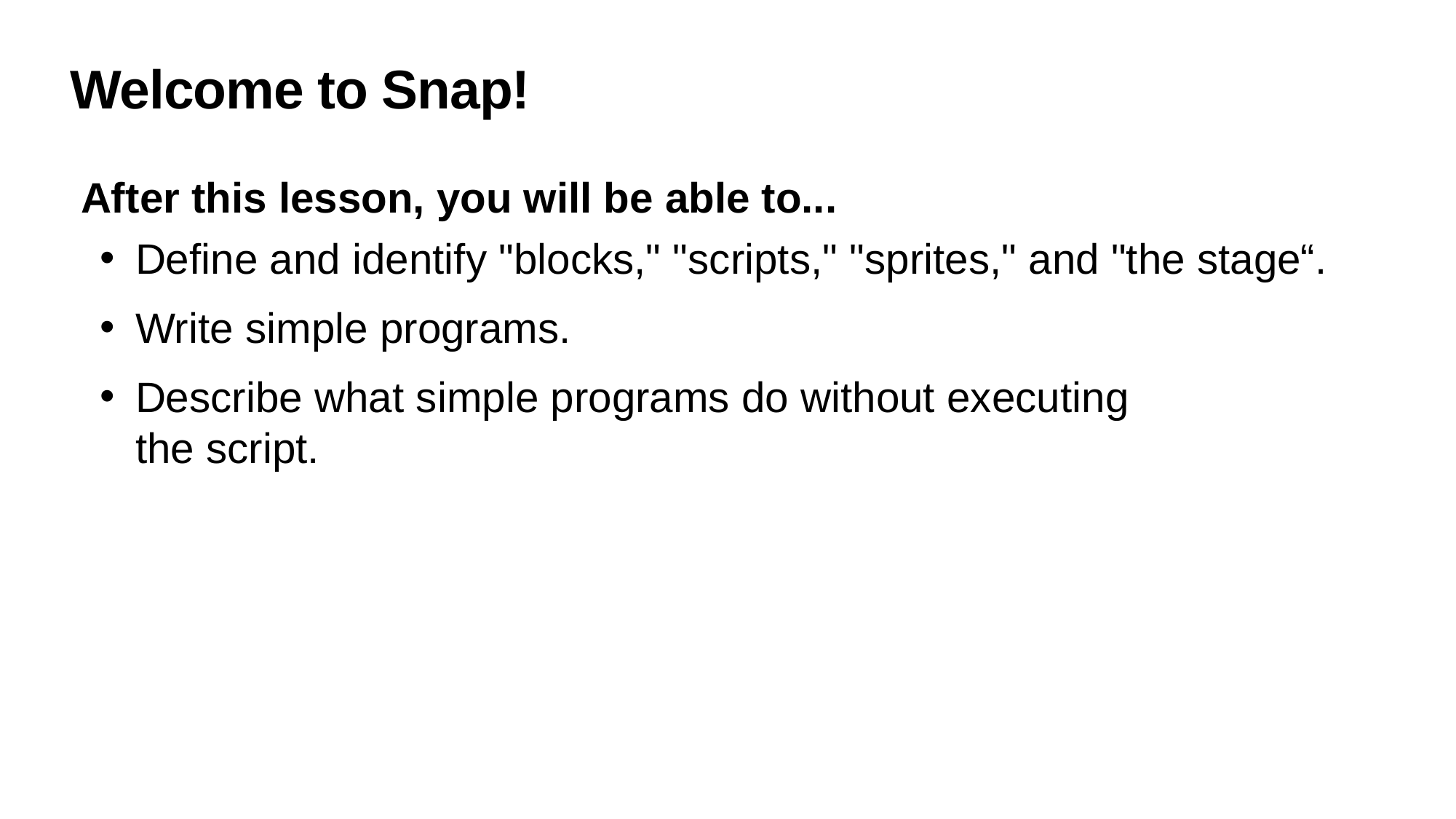

# Welcome to Snap!
After this lesson, you will be able to...
Define and identify "blocks," "scripts," "sprites," and "the stage“.
Write simple programs.
Describe what simple programs do without executing
the script.